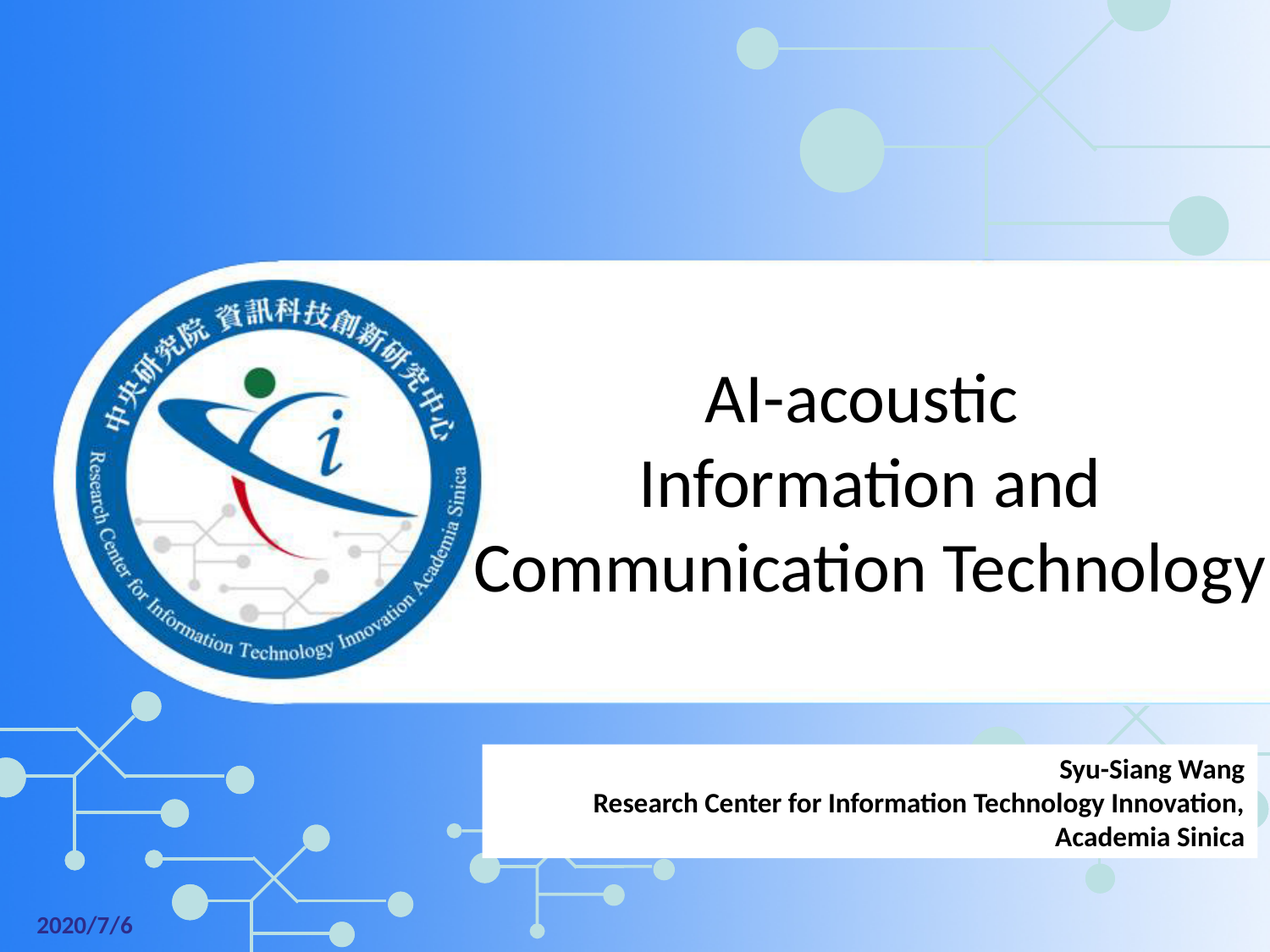

AI-acoustic
Information and Communication Technology
Syu-Siang Wang
Research Center for Information Technology Innovation, Academia Sinica

2020/7/6